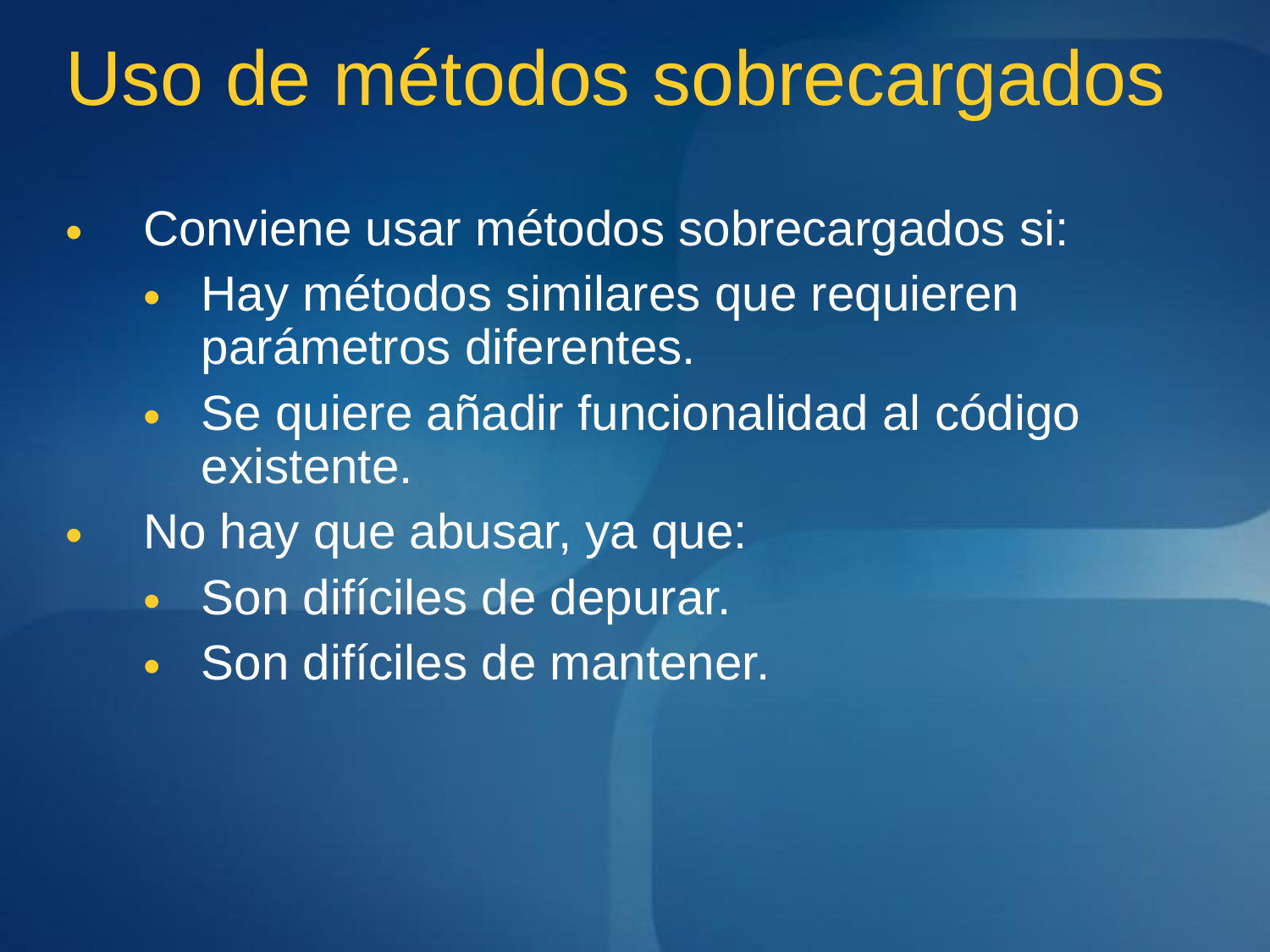

# Uso de métodos sobrecargados
Conviene usar métodos sobrecargados si:
Hay métodos similares que requieren parámetros diferentes.
Se quiere añadir funcionalidad al código existente.
No hay que abusar, ya que:
Son difíciles de depurar.
Son difíciles de mantener.